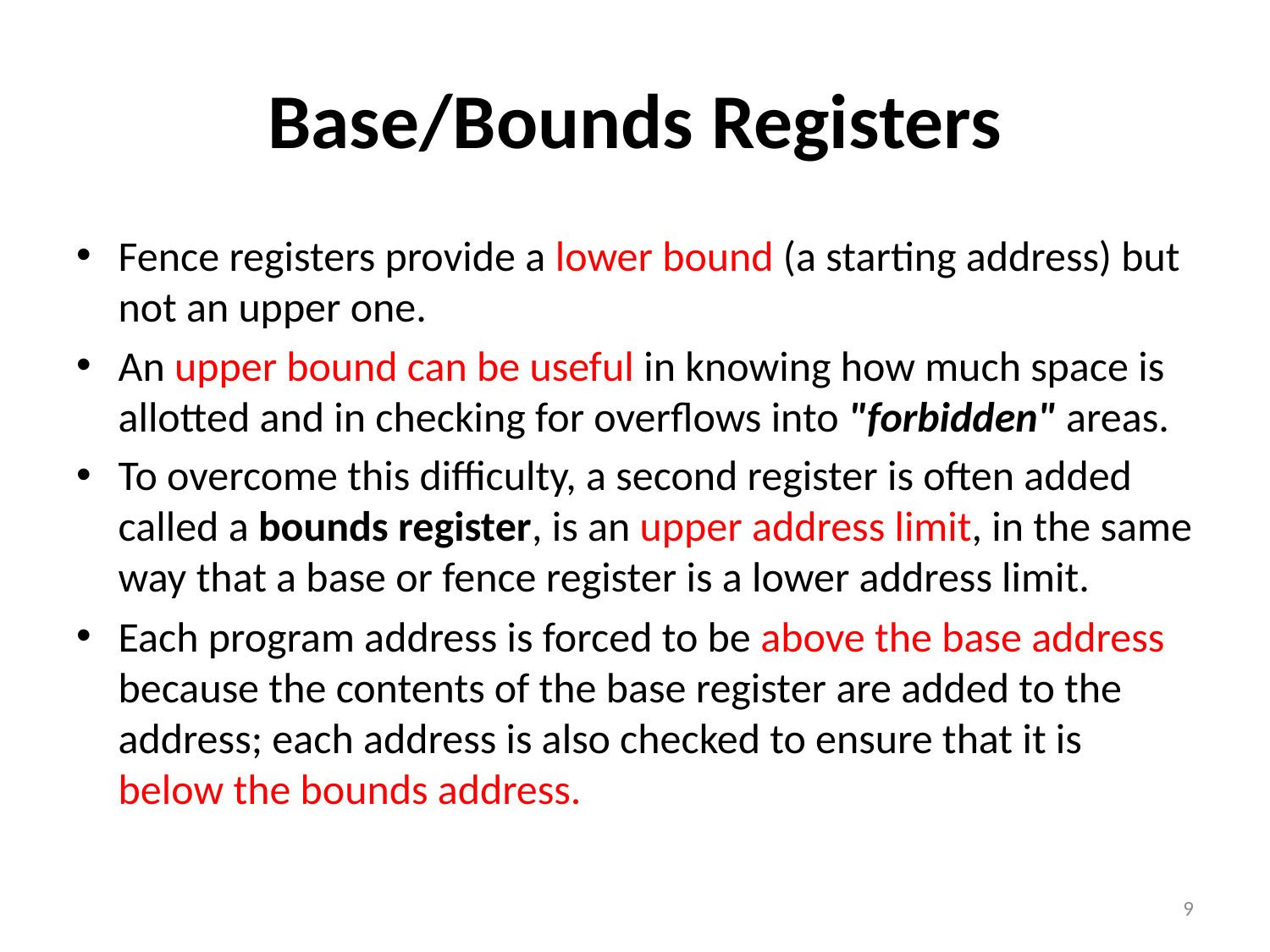

# Base/Bounds Registers
Fence registers provide a lower bound (a starting address) but not an upper one.
An upper bound can be useful in knowing how much space is allotted and in checking for overflows into "forbidden" areas.
To overcome this difficulty, a second register is often added called a bounds register, is an upper address limit, in the same way that a base or fence register is a lower address limit.
Each program address is forced to be above the base address because the contents of the base register are added to the address; each address is also checked to ensure that it is below the bounds address.
9